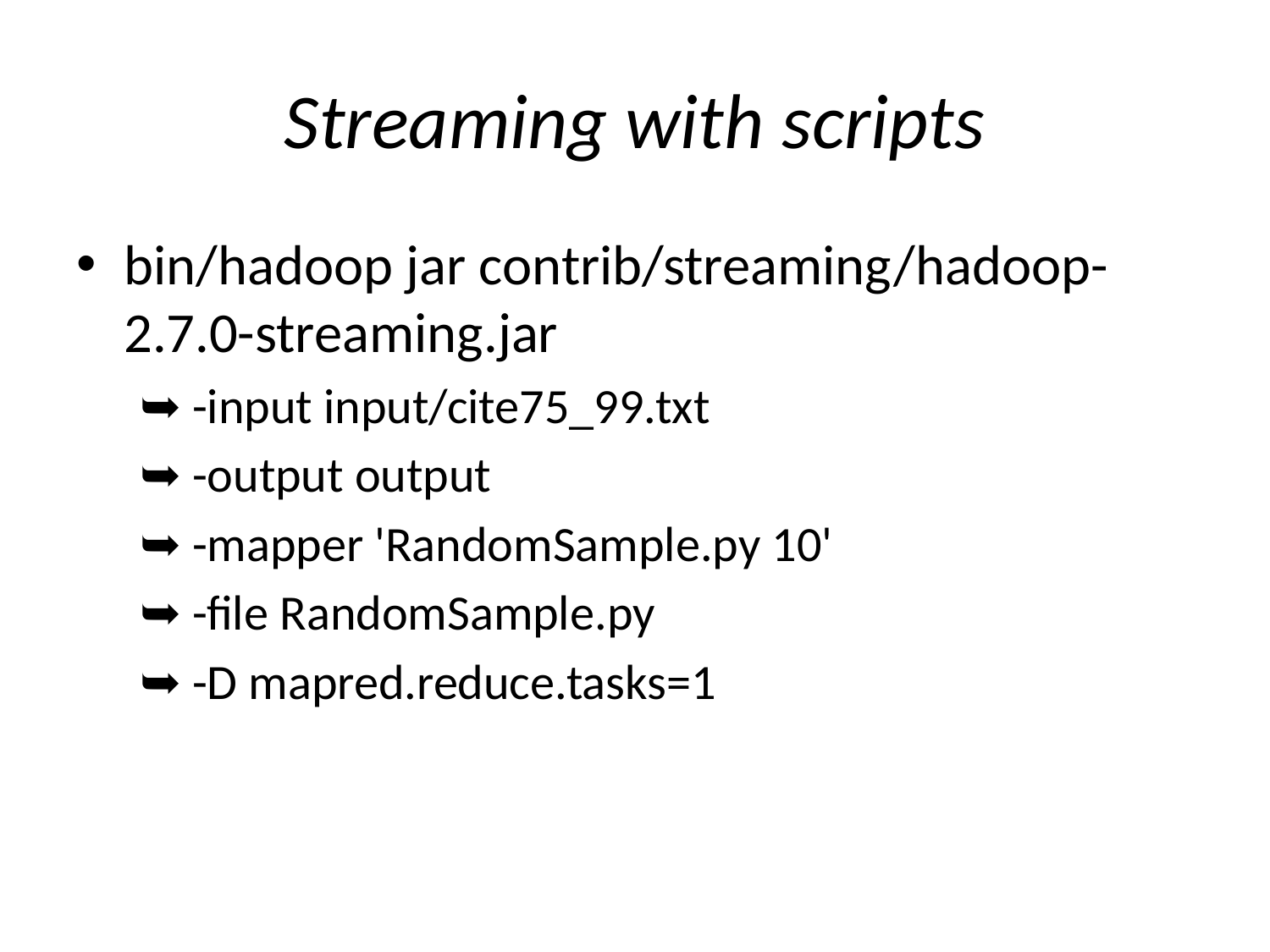

# Streaming with scripts
bin/hadoop jar contrib/streaming/hadoop-2.7.0-streaming.jar
➥ -input input/cite75_99.txt
➥ -output output
➥ -mapper 'RandomSample.py 10'
➥ -file RandomSample.py
➥ -D mapred.reduce.tasks=1